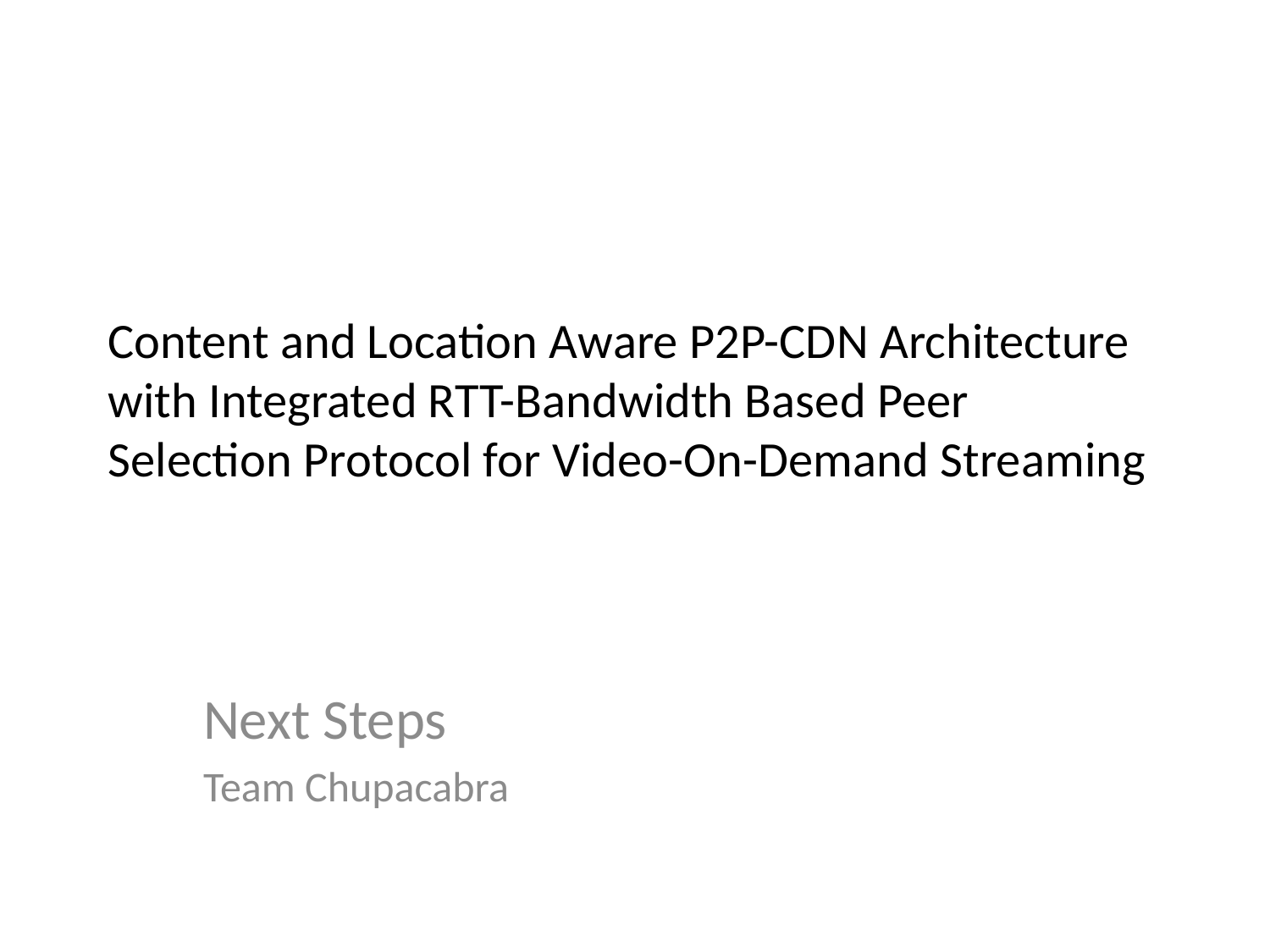

# Content and Location Aware P2P-CDN Architecture with Integrated RTT-Bandwidth Based Peer Selection Protocol for Video-On-Demand Streaming
Next Steps
Team Chupacabra